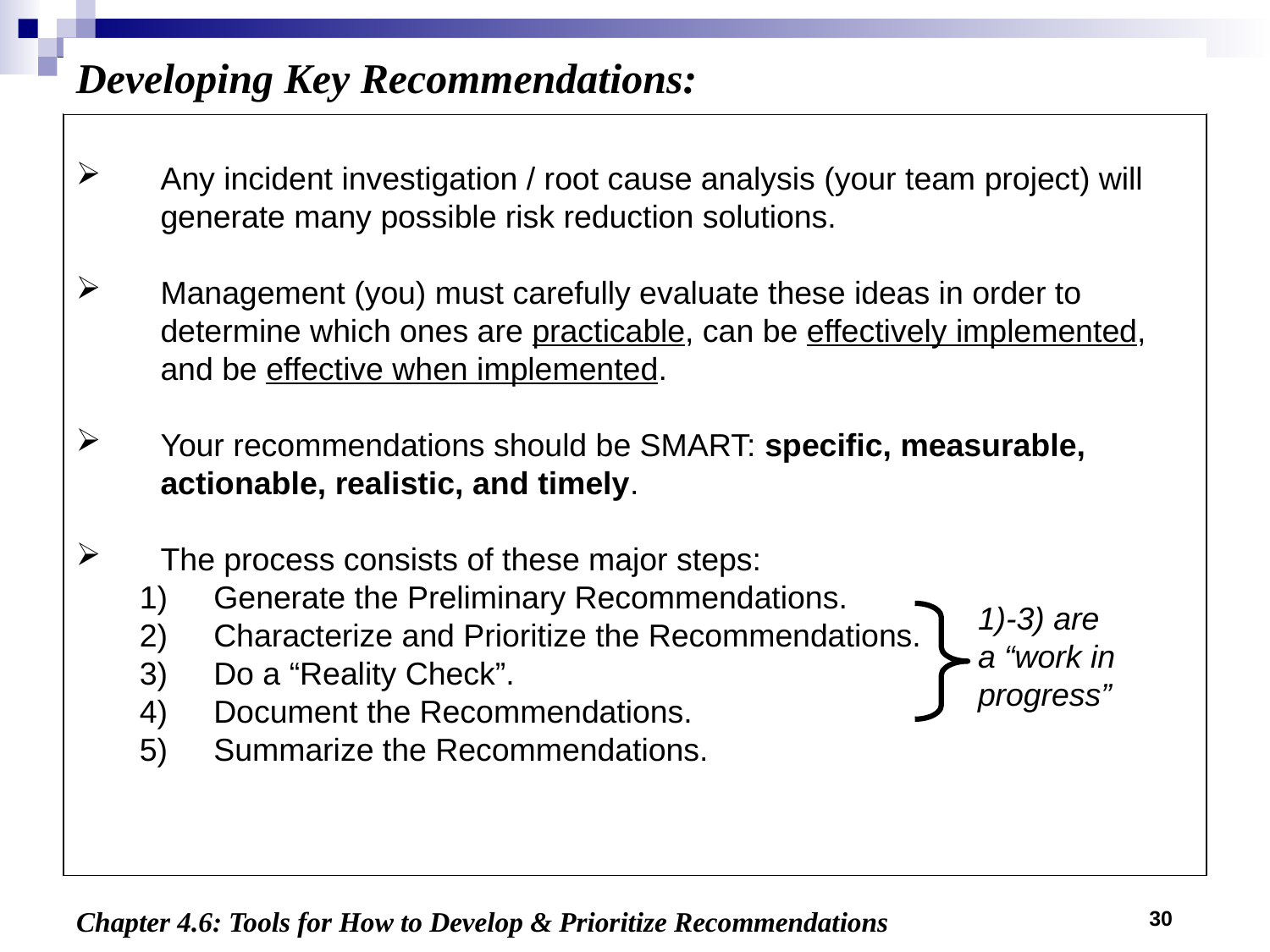

Developing Key Recommendations:

Any incident investigation / root cause analysis (your team project) will generate many possible risk reduction solutions.

Management (you) must carefully evaluate these ideas in order to determine which ones are practicable, can be effectively implemented, and be effective when implemented.

Your recommendations should be SMART: specific, measurable, actionable, realistic, and timely.

The process consists of these major steps:
Generate the Preliminary Recommendations.
Characterize and Prioritize the Recommendations.
Do a “Reality Check”.
Document the Recommendations.
Summarize the Recommendations.

1)-3) are a “work in progress”

30
Chapter 4.6: Tools for How to Develop & Prioritize Recommendations